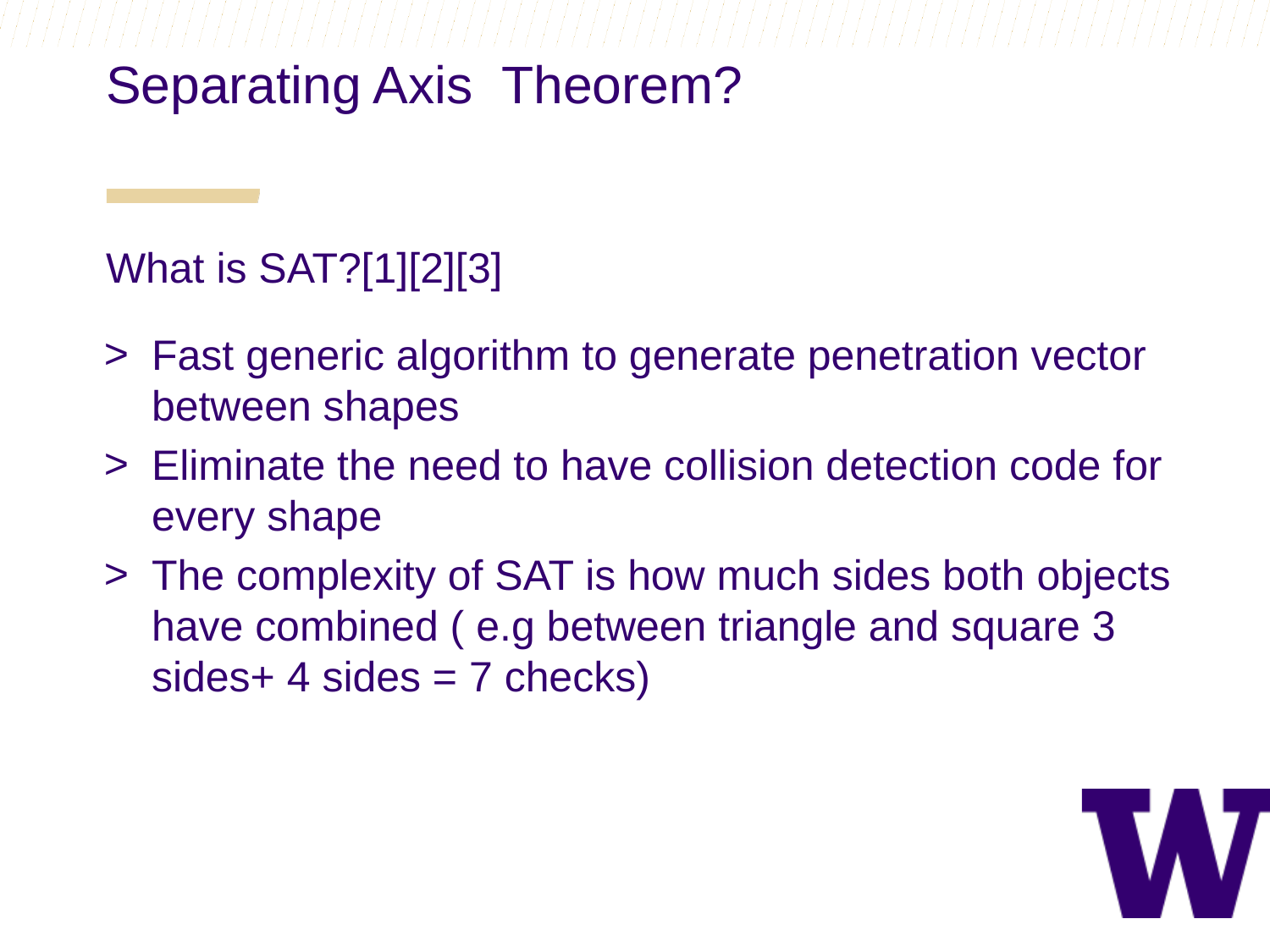

Separating Axis  Theorem?
What is SAT?[1][2][3]
Fast generic algorithm to generate penetration vector between shapes
Eliminate the need to have collision detection code for every shape
The complexity of SAT is how much sides both objects have combined ( e.g between triangle and square 3 sides+ 4 sides = 7 checks)